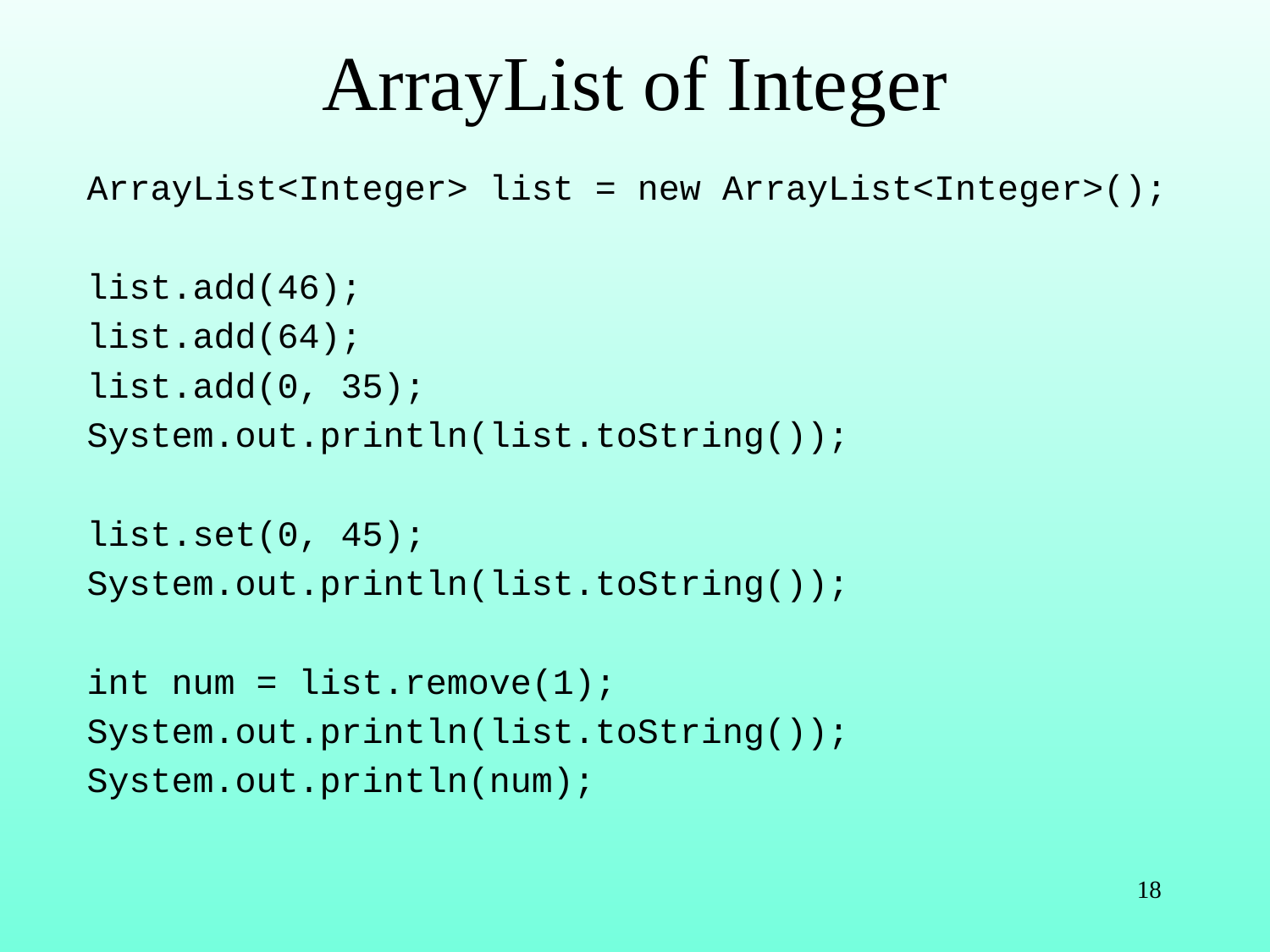

# ArrayList of Integer
ArrayList<Integer> list = new ArrayList<Integer>();

list.add(46);
list.add(64);
list.add(0, 35);
System.out.println(list.toString());

list.set(0, 45);
System.out.println(list.toString());

int num = list.remove(1);
System.out.println(list.toString());
System.out.println(num);
18